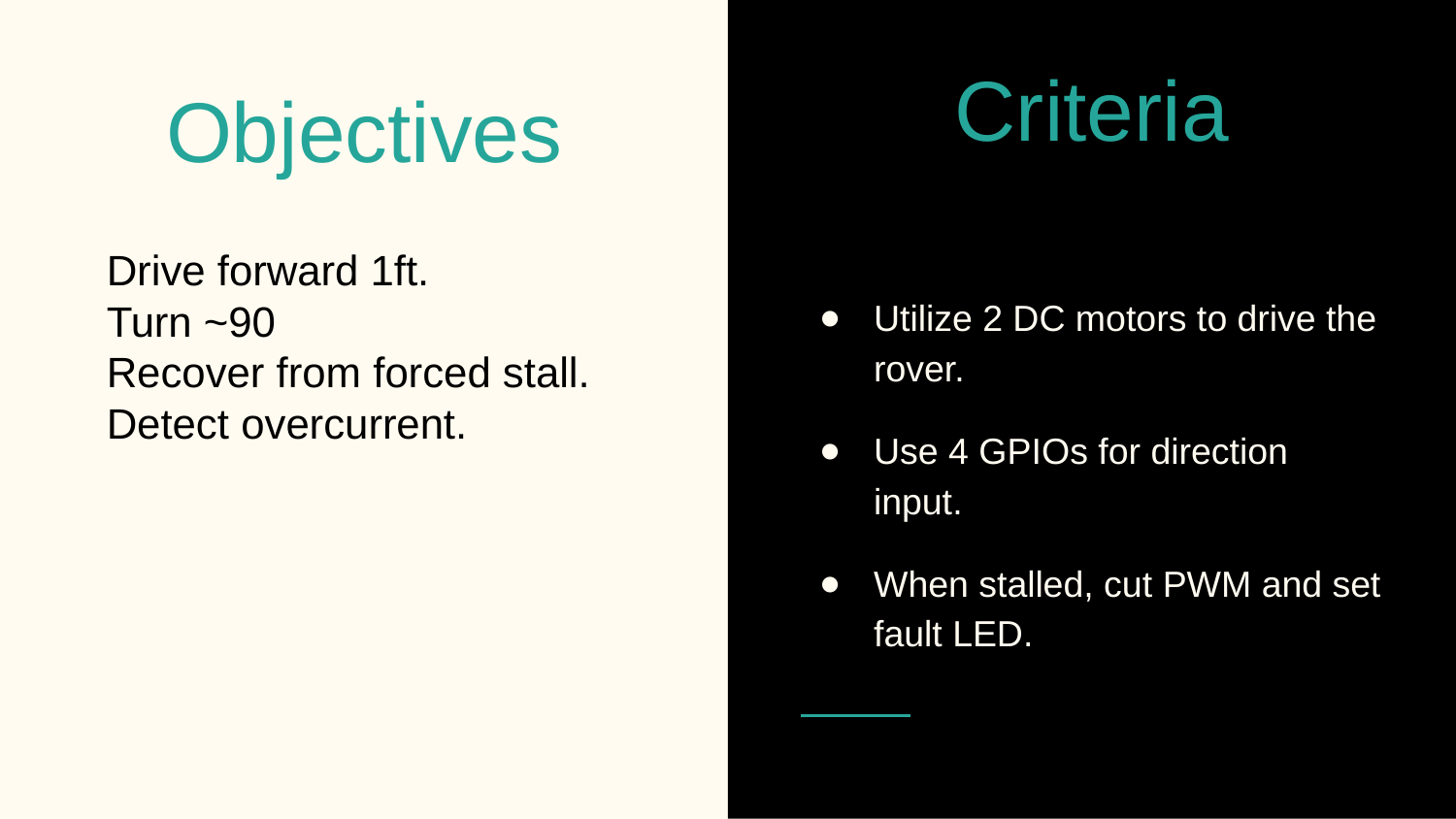

Criteria
# Objectives
Drive forward 1ft.
Turn ~90
Recover from forced stall.
Detect overcurrent.
Utilize 2 DC motors to drive the rover.
Use 4 GPIOs for direction input.
When stalled, cut PWM and set fault LED.